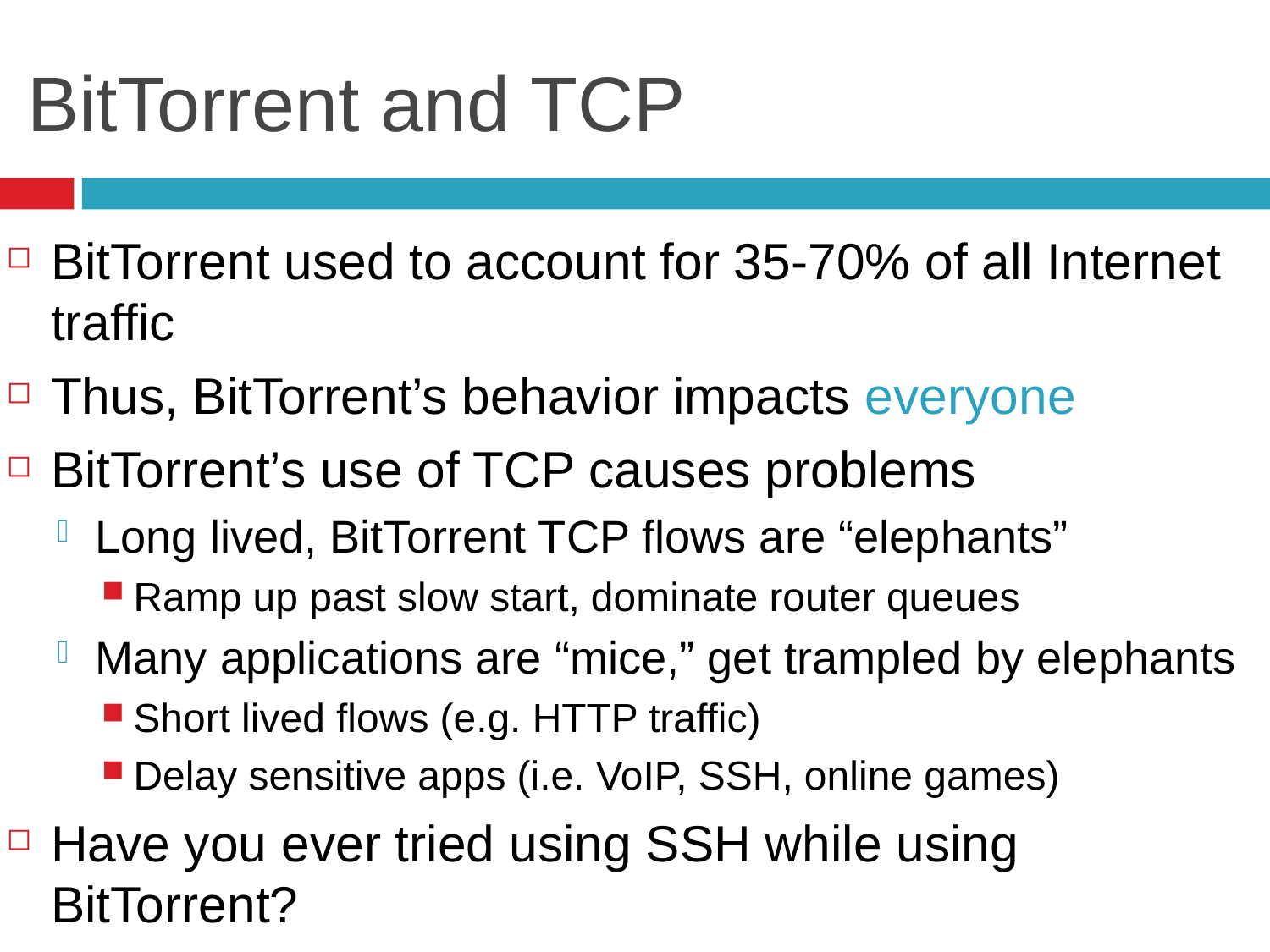

# BitTorrent and TCP
30
BitTorrent used to account for 35-70% of all Internet traffic
Thus, BitTorrent’s behavior impacts everyone
BitTorrent’s use of TCP causes problems
Long lived, BitTorrent TCP flows are “elephants”
Ramp up past slow start, dominate router queues
Many applications are “mice,” get trampled by elephants
Short lived flows (e.g. HTTP traffic)
Delay sensitive apps (i.e. VoIP, SSH, online games)
Have you ever tried using SSH while using BitTorrent?